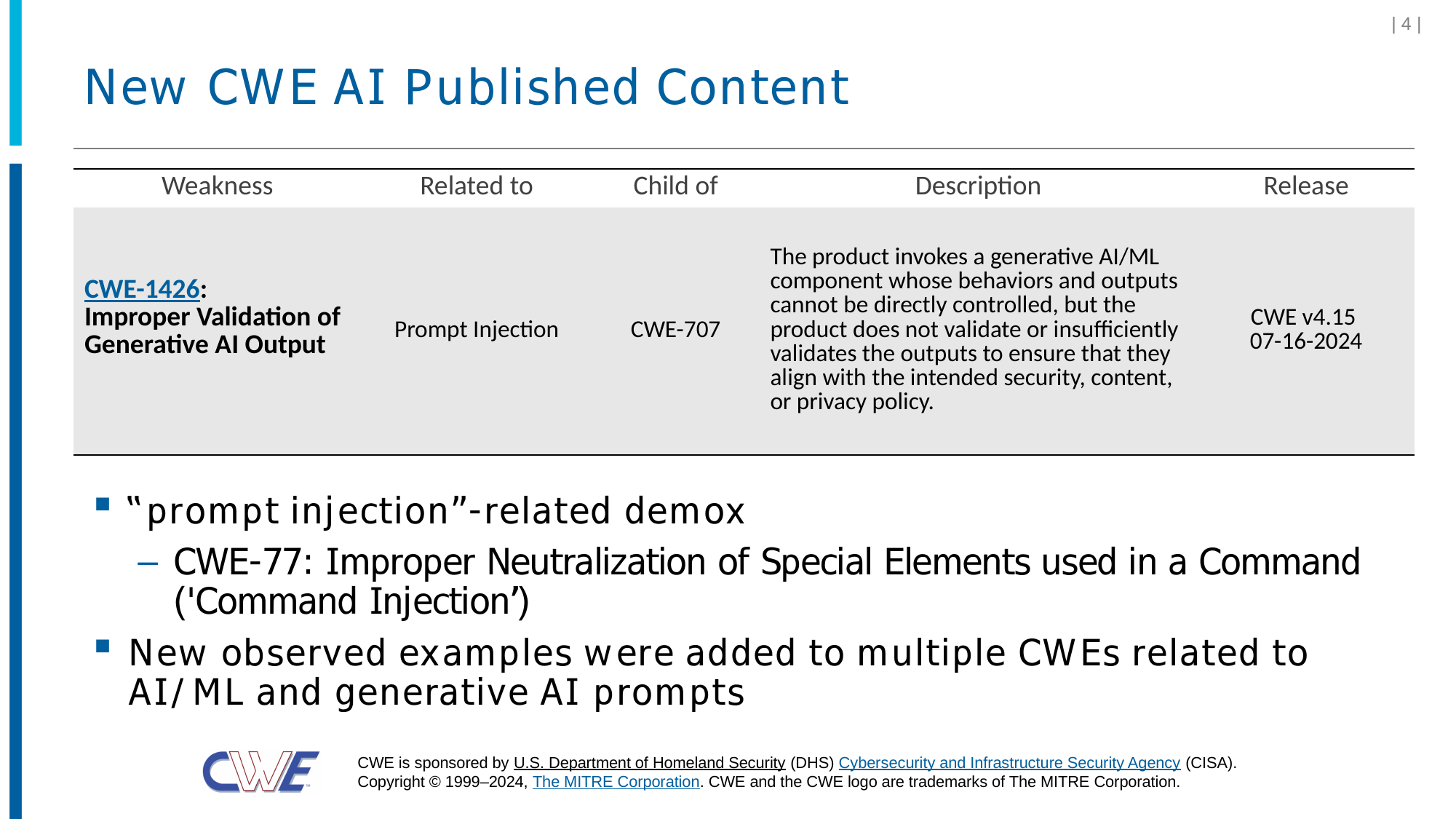

| 4 |
# New CWE AI Published Content
| Weakness | Related to | Child of | Description | Release |
| --- | --- | --- | --- | --- |
| CWE-1426: Improper Validation of Generative AI Output | Prompt Injection | CWE-707 | The product invokes a generative AI/ML component whose behaviors and outputs cannot be directly controlled, but the product does not validate or insufficiently validates the outputs to ensure that they align with the intended security, content, or privacy policy. | CWE v4.15 07-16-2024 |
“prompt injection”-related demox
CWE-77: Improper Neutralization of Special Elements used in a Command ('Command Injection’)
New observed examples were added to multiple CWEs related to AI/ML and generative AI prompts